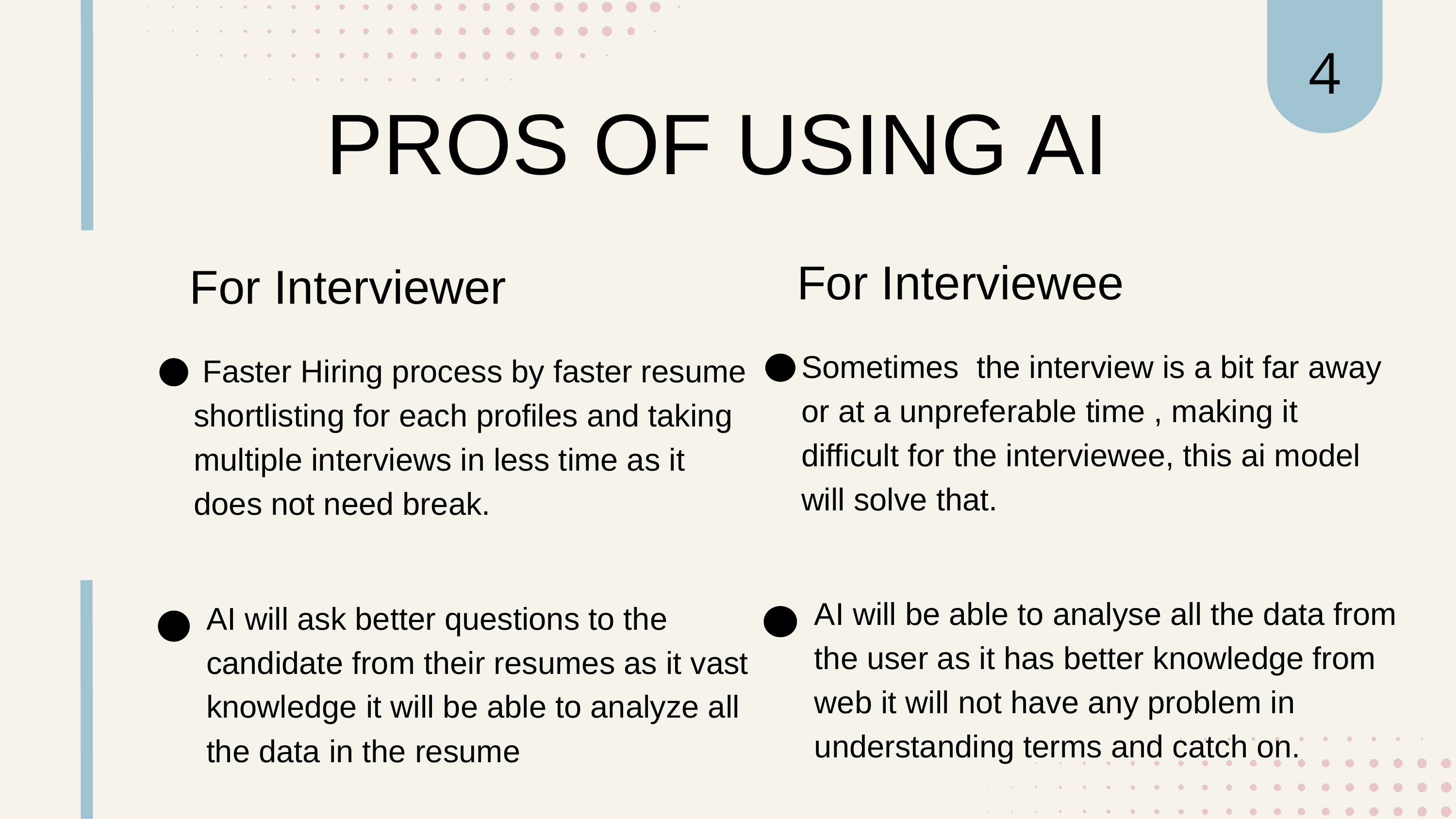

4
PROS OF USING AI
For Interviewee
For Interviewer
Sometimes  the interview is a bit far away or at a unpreferable time , making it difficult for the interviewee, this ai model will solve that.
 Faster Hiring process by faster resume shortlisting for each profiles and taking multiple interviews in less time as it does not need break.

AI will be able to analyse all the data from the user as it has better knowledge from web it will not have any problem in understanding terms and catch on.
AI will ask better questions to the candidate from their resumes as it vast knowledge it will be able to analyze all the data in the resume